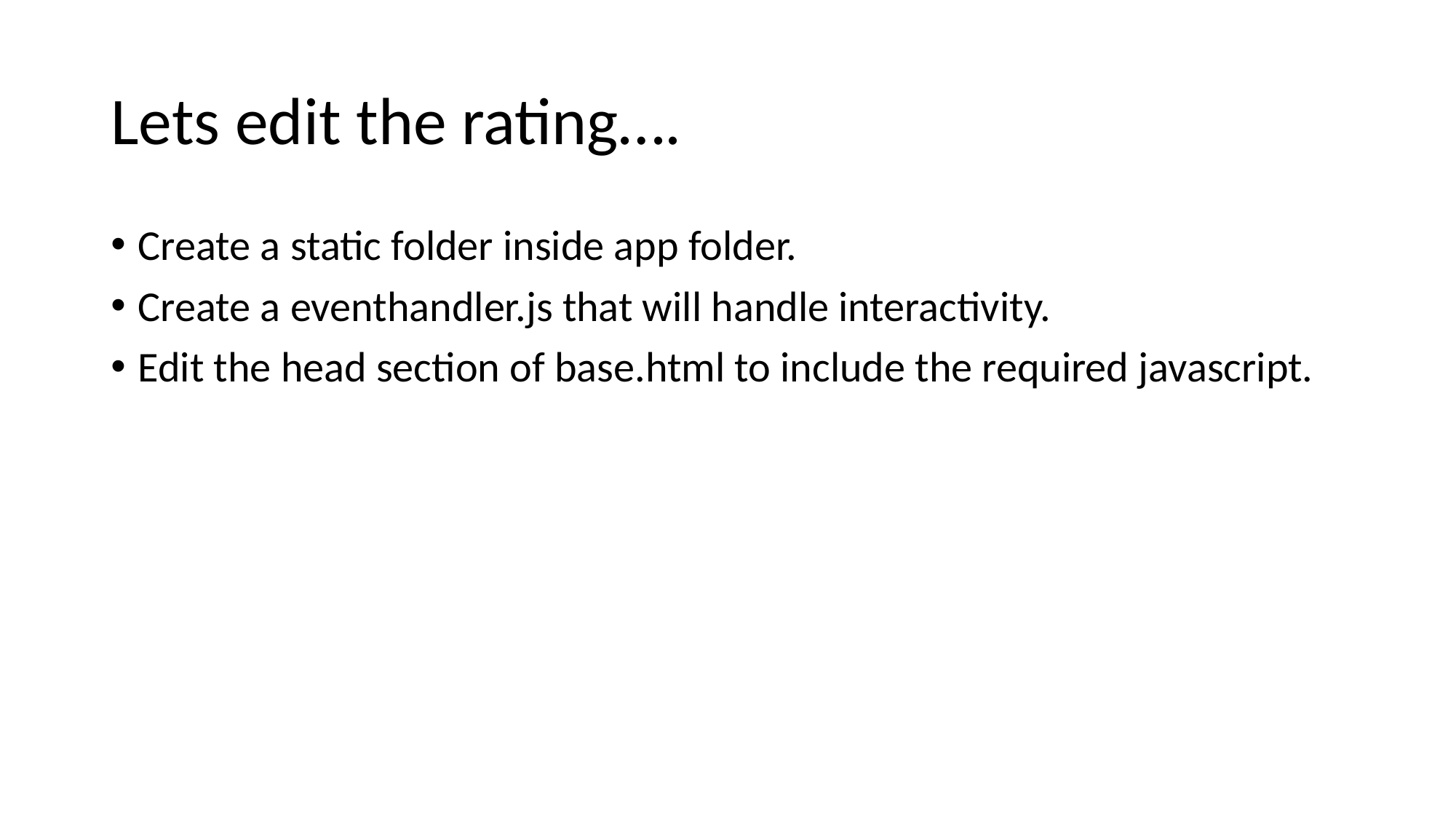

# Lets edit the rating….
Create a static folder inside app folder.
Create a eventhandler.js that will handle interactivity.
Edit the head section of base.html to include the required javascript.